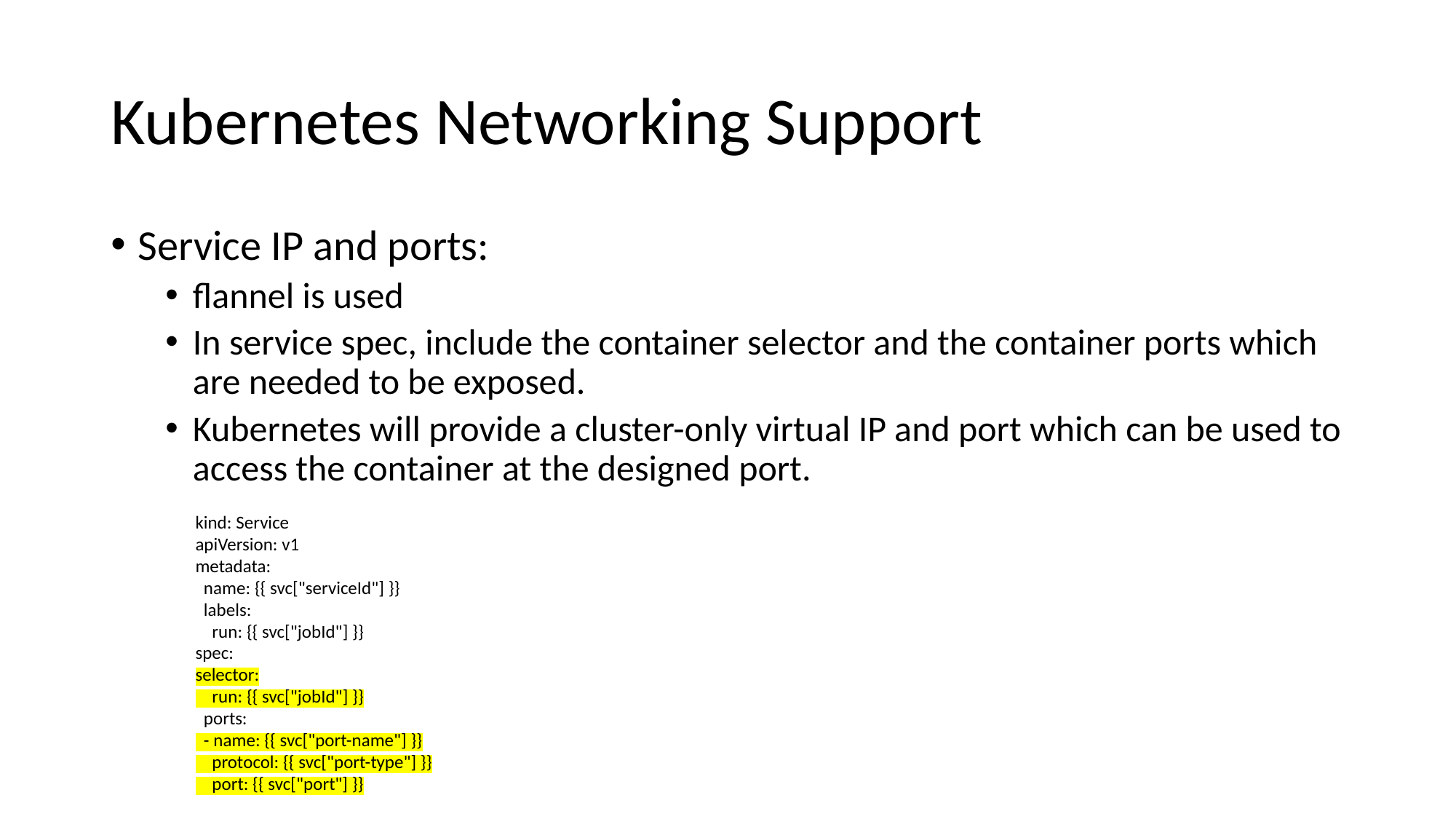

# Kubernetes Networking Support
Service IP and ports:
flannel is used
In service spec, include the container selector and the container ports which are needed to be exposed.
Kubernetes will provide a cluster-only virtual IP and port which can be used to access the container at the designed port.

kind: Service
apiVersion: v1
metadata:
  name: {{ svc["serviceId"] }}
  labels:
    run: {{ svc["jobId"] }}
spec:
selector:
    run: {{ svc["jobId"] }}
  ports:
  - name: {{ svc["port-name"] }}
    protocol: {{ svc["port-type"] }}
    port: {{ svc["port"] }}